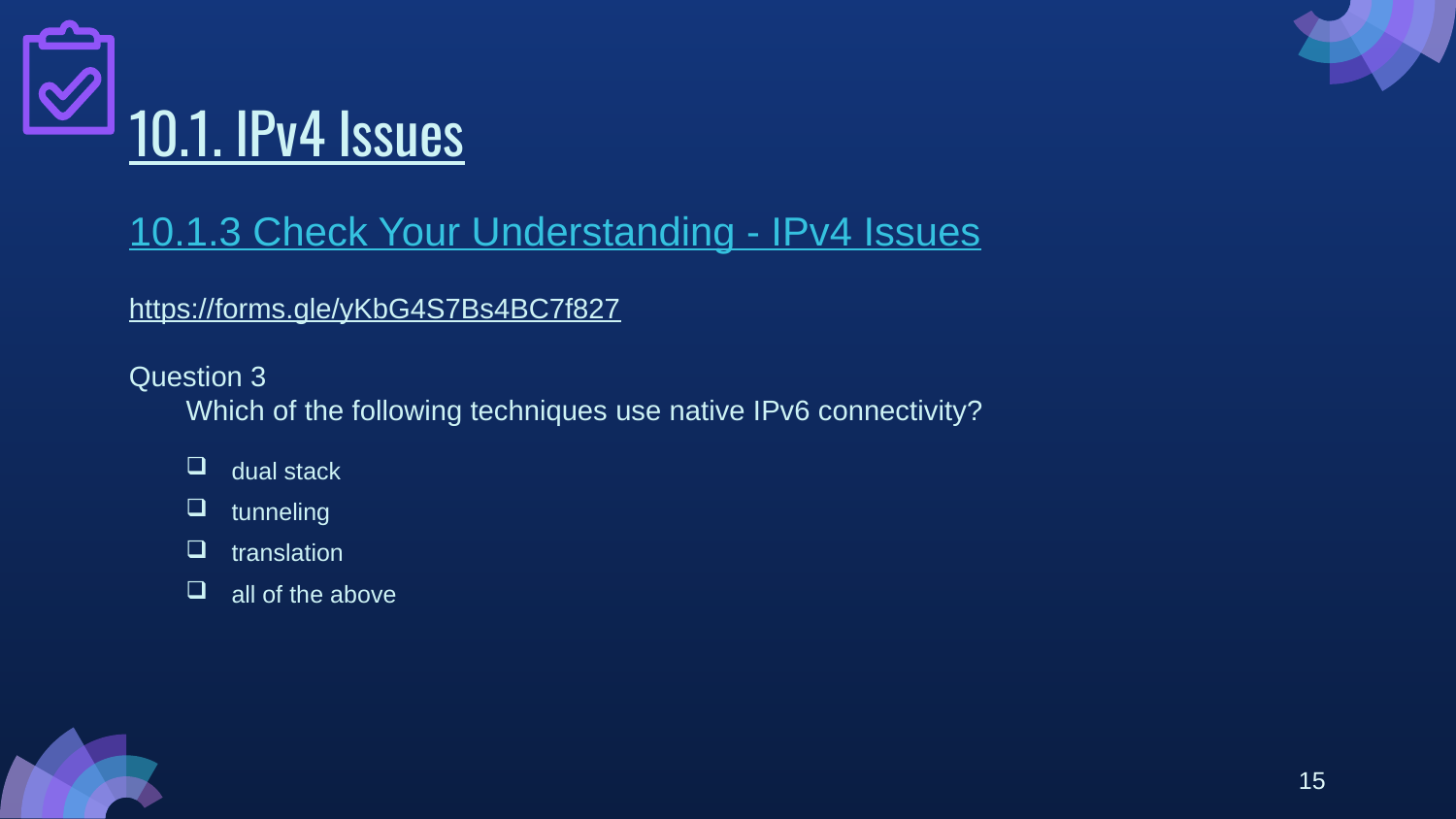

# 10.1. IPv4 Issues
10.1.3 Check Your Understanding - IPv4 Issues
https://forms.gle/yKbG4S7Bs4BC7f827

Question 3
Which of the following techniques use native IPv6 connectivity?

dual stack
tunneling
translation
all of the above

15